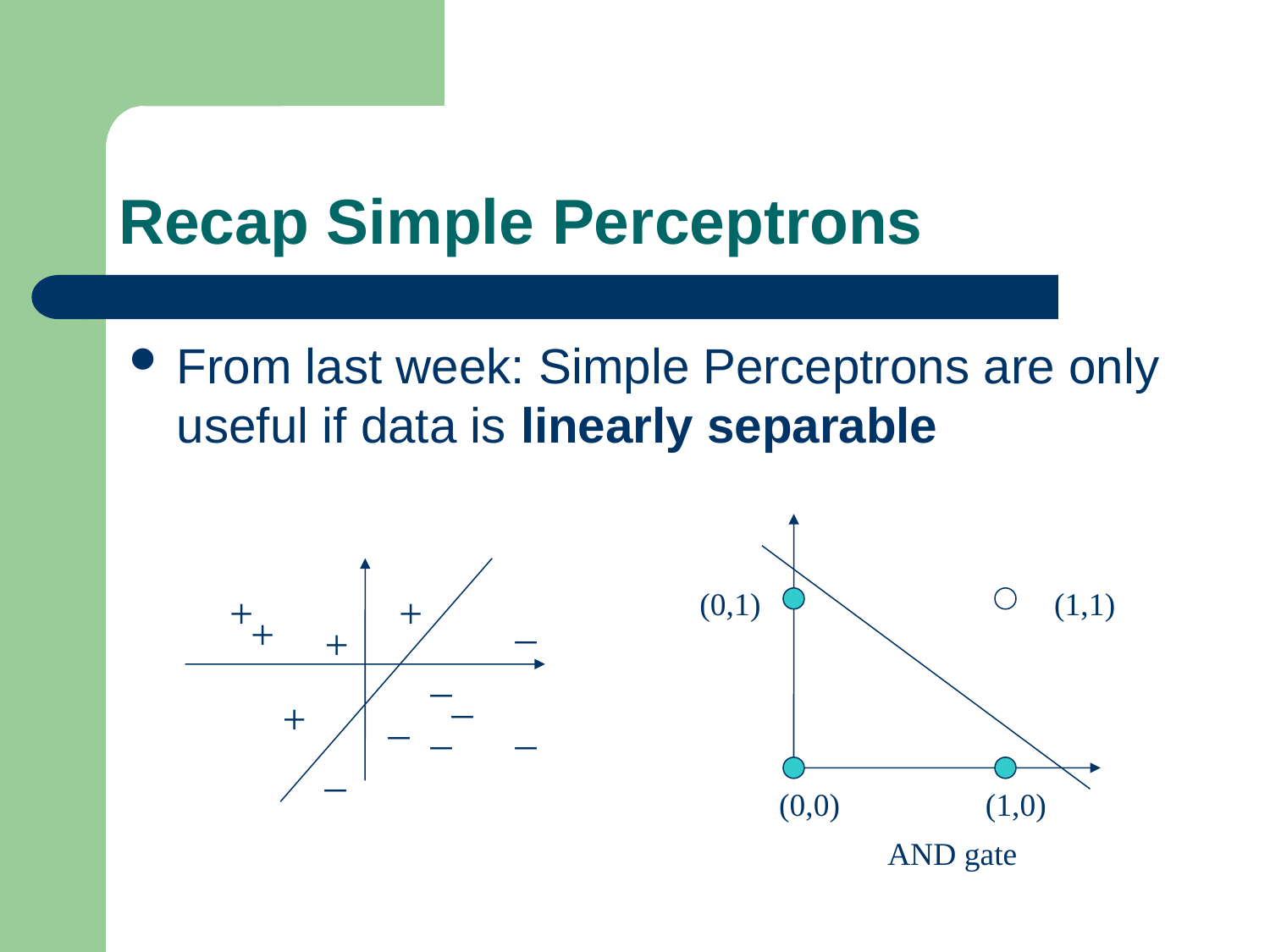

# Recap Simple Perceptrons
From last week: Simple Perceptrons are only useful if data is linearly separable

(0,1)
(1,1)

(0,0)
(1,0)
AND gate

+
+
_
+
+
_

_
+
_
_
_
_